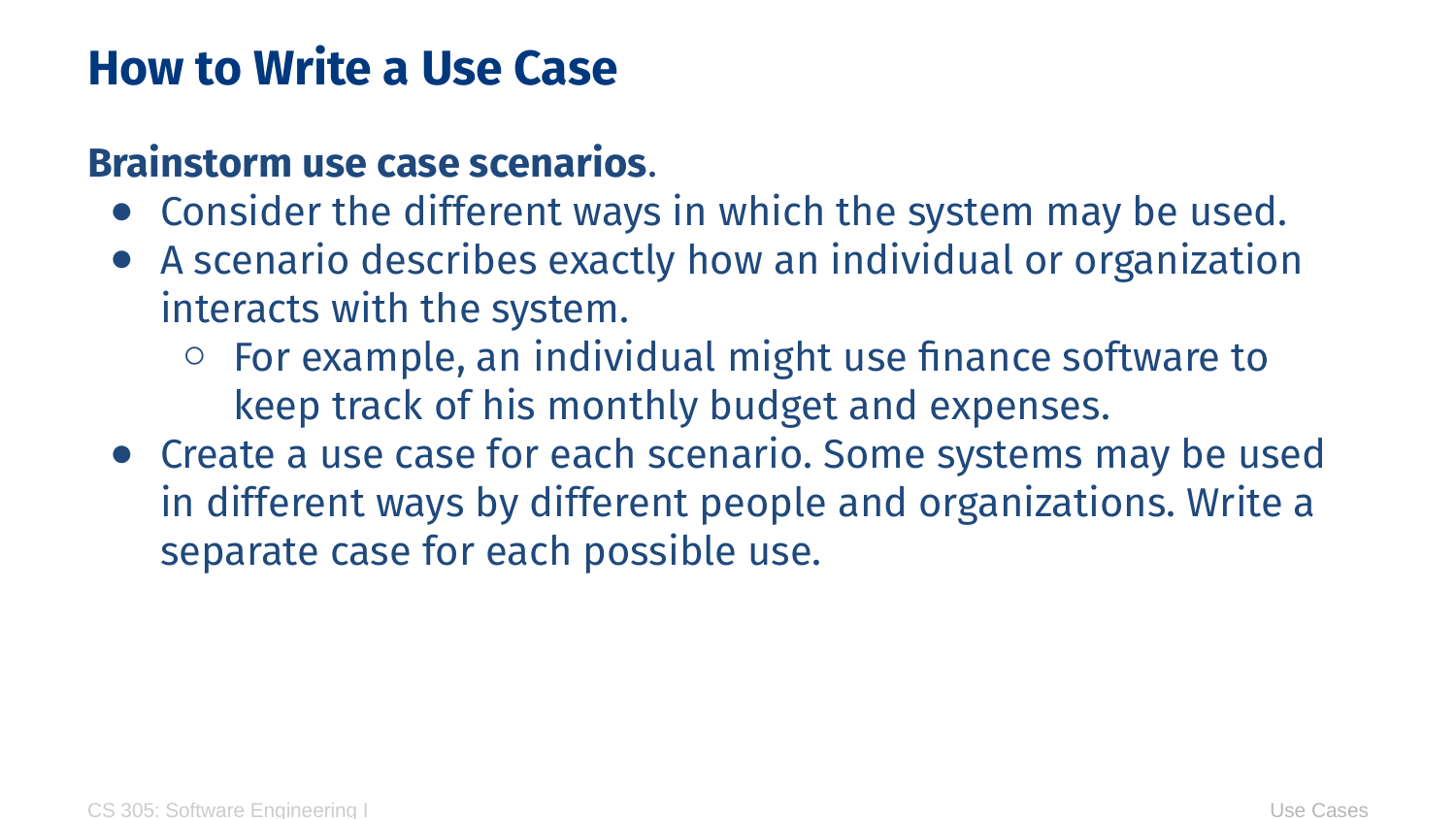

# How to Write a Use Case
Brainstorm use case scenarios.
Consider the different ways in which the system may be used.
A scenario describes exactly how an individual or organization interacts with the system.
For example, an individual might use finance software to keep track of his monthly budget and expenses.
Create a use case for each scenario. Some systems may be used in different ways by different people and organizations. Write a separate case for each possible use.

CS 305: Software Engineering I
Use Cases